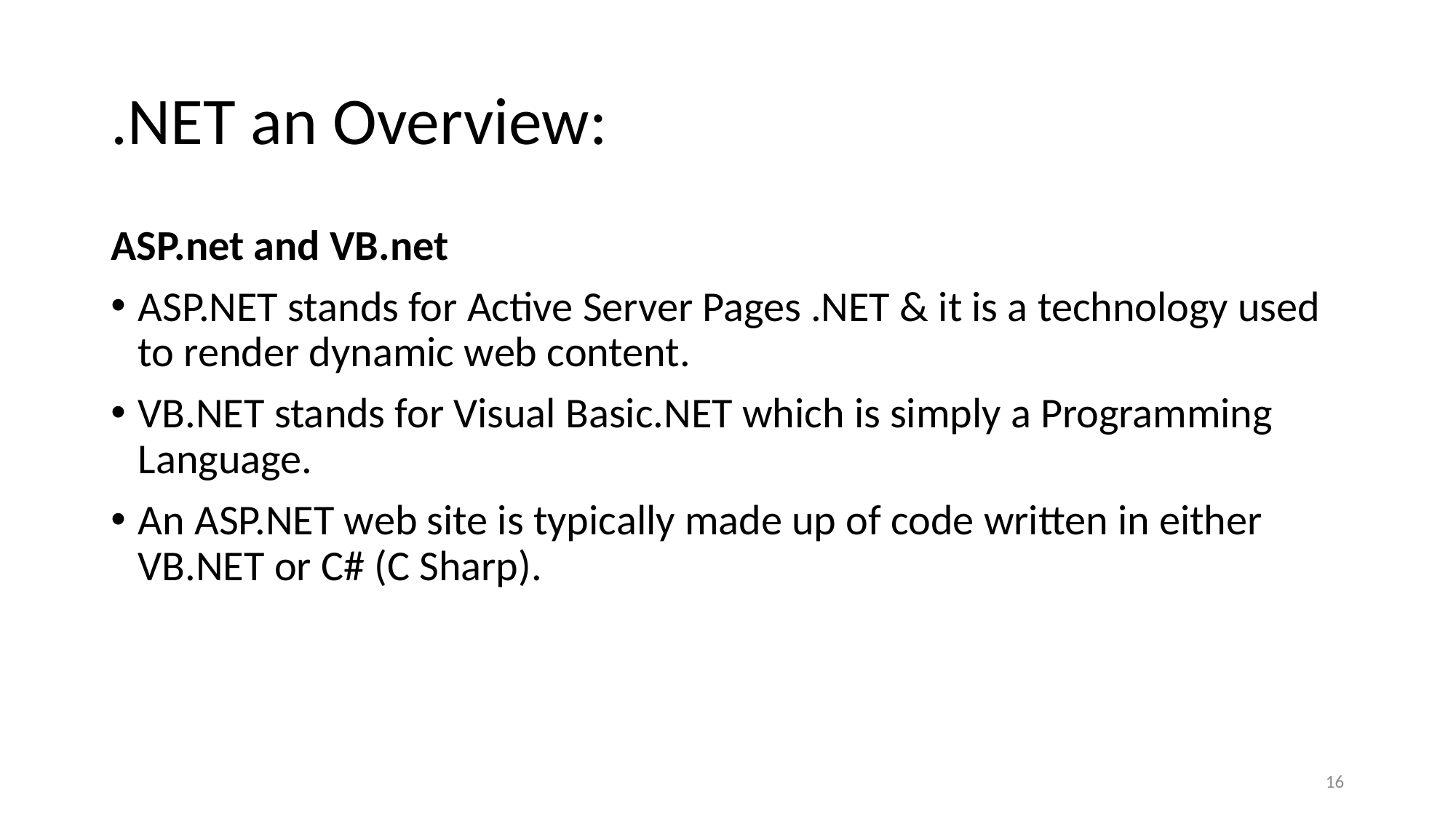

# .NET an Overview:
ASP.net and VB.net
ASP.NET stands for Active Server Pages .NET & it is a technology used to render dynamic web content.
VB.NET stands for Visual Basic.NET which is simply a Programming Language.
An ASP.NET web site is typically made up of code written in either VB.NET or C# (C Sharp).
16